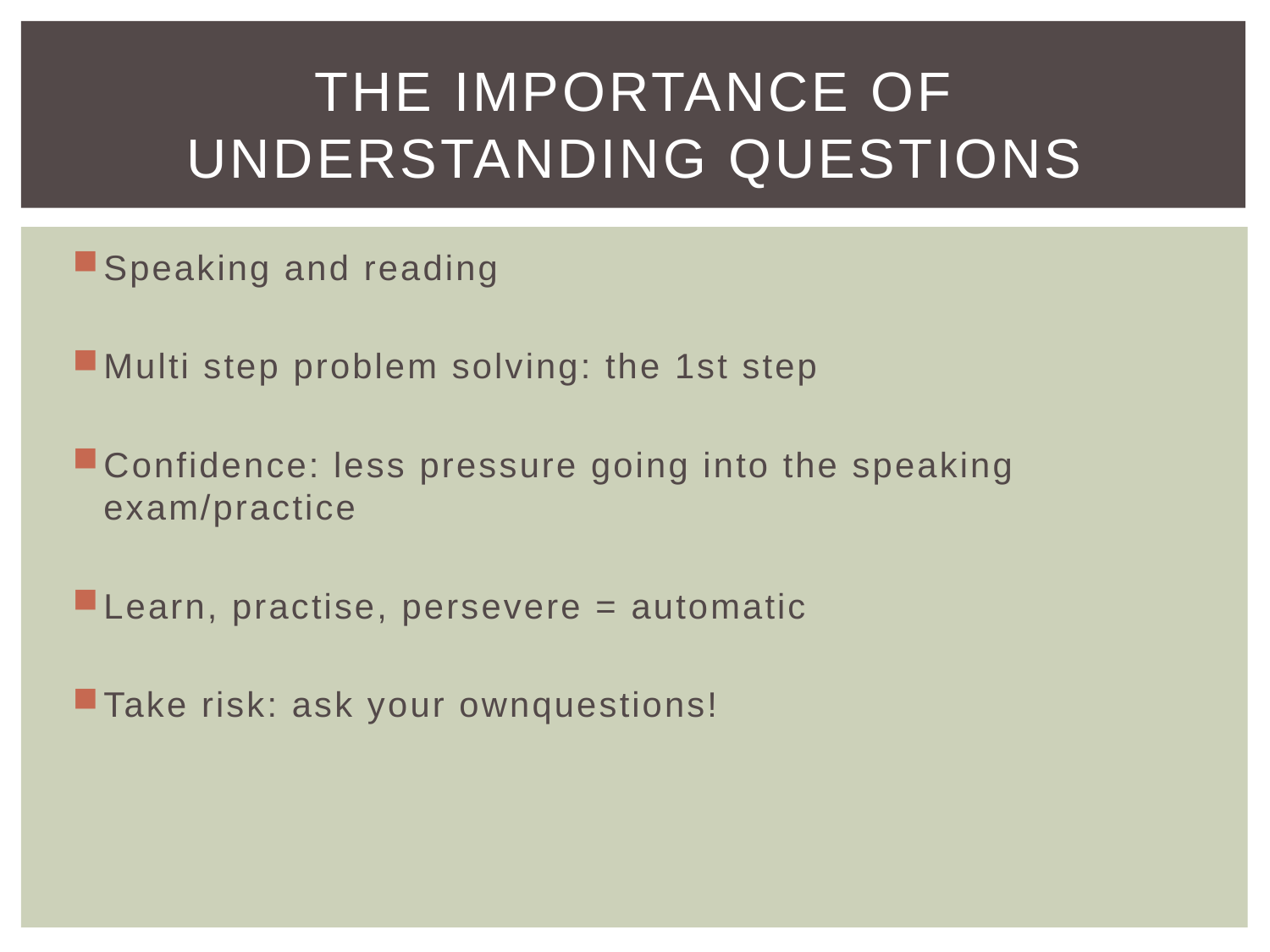

# The importance of understanding questions
Speaking and reading

Multi step problem solving: the 1st step

Confidence: less pressure going into the speaking exam/practice

Learn, practise, persevere = automatic

Take risk: ask your ownquestions!